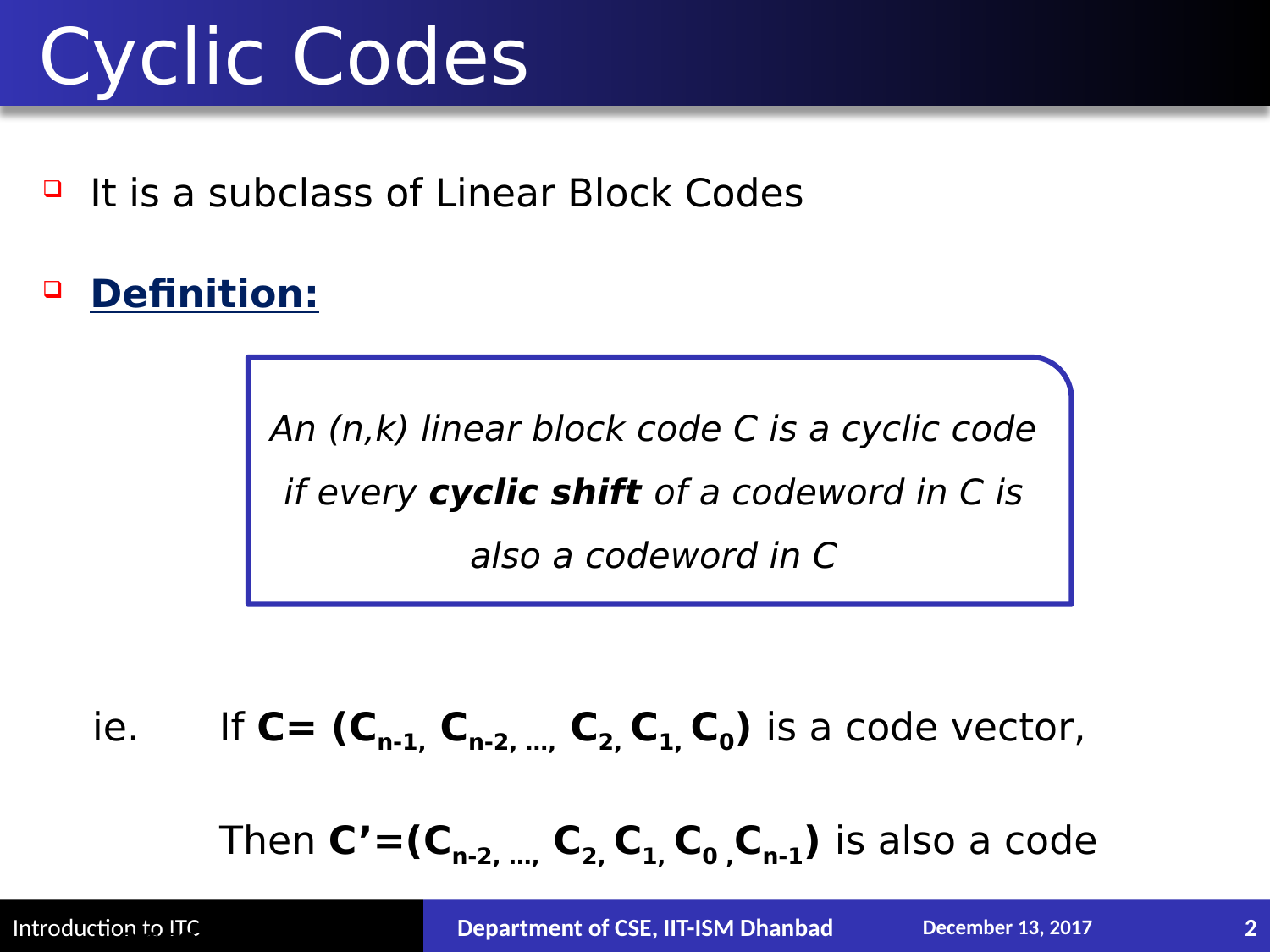

# Cyclic Codes
It is a subclass of Linear Block Codes
Definition:

ie.	If C= (Cn-1, Cn-2, …, C2, C1, C0) is a code vector,
	Then C’=(Cn-2, …, C2, C1, C0 ,Cn-1) is also a code vector

An (n,k) linear block code C is a cyclic code if every cyclic shift of a codeword in C is also a codeword in C
Department of CSE, IIT-ISM Dhanbad
December 13, 2017
2